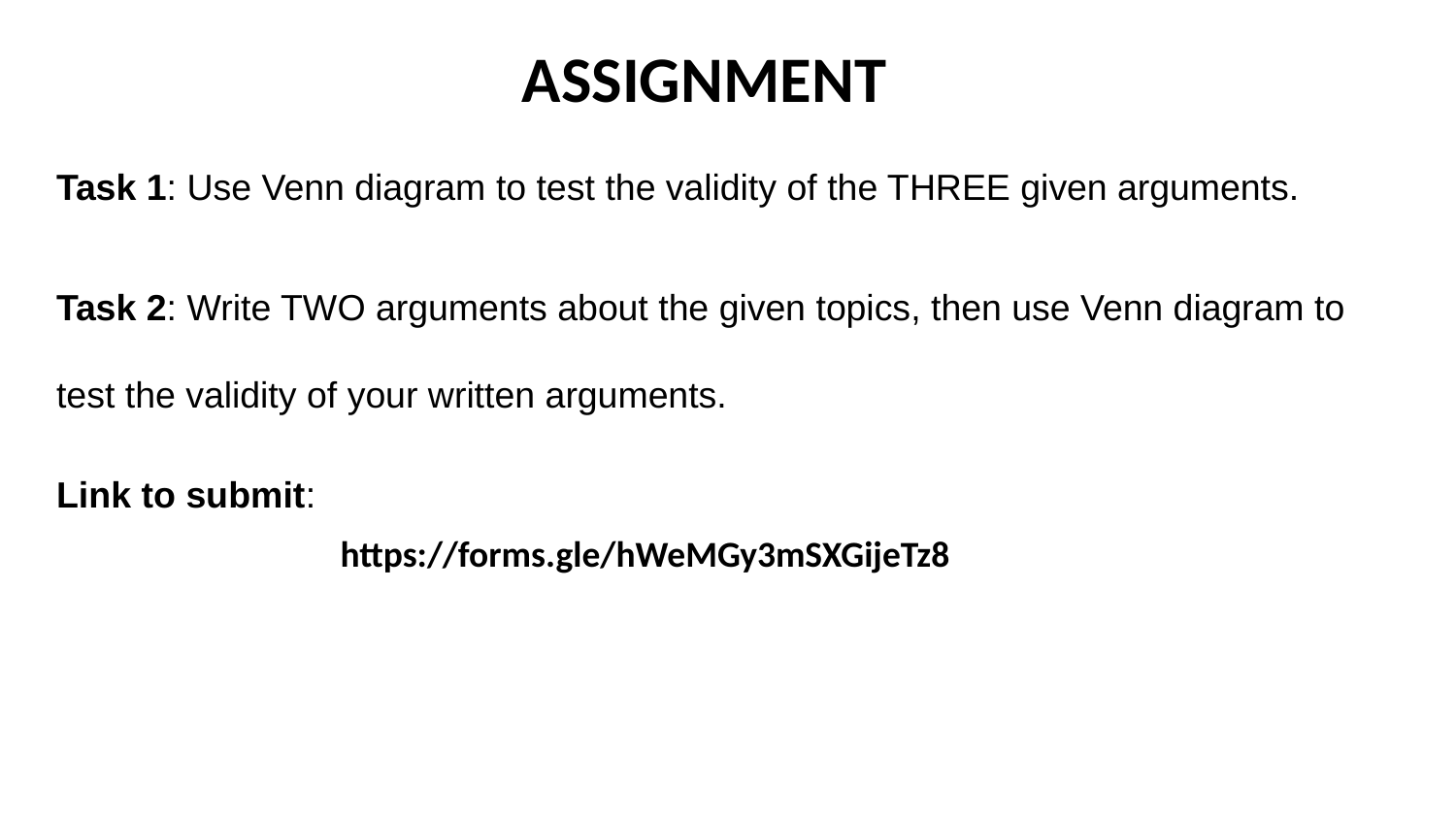

# ASSIGNMENT
Task 1: Use Venn diagram to test the validity of the THREE given arguments.

Task 2: Write TWO arguments about the given topics, then use Venn diagram to test the validity of your written arguments.

Link to submit:
https://forms.gle/hWeMGy3mSXGijeTz8